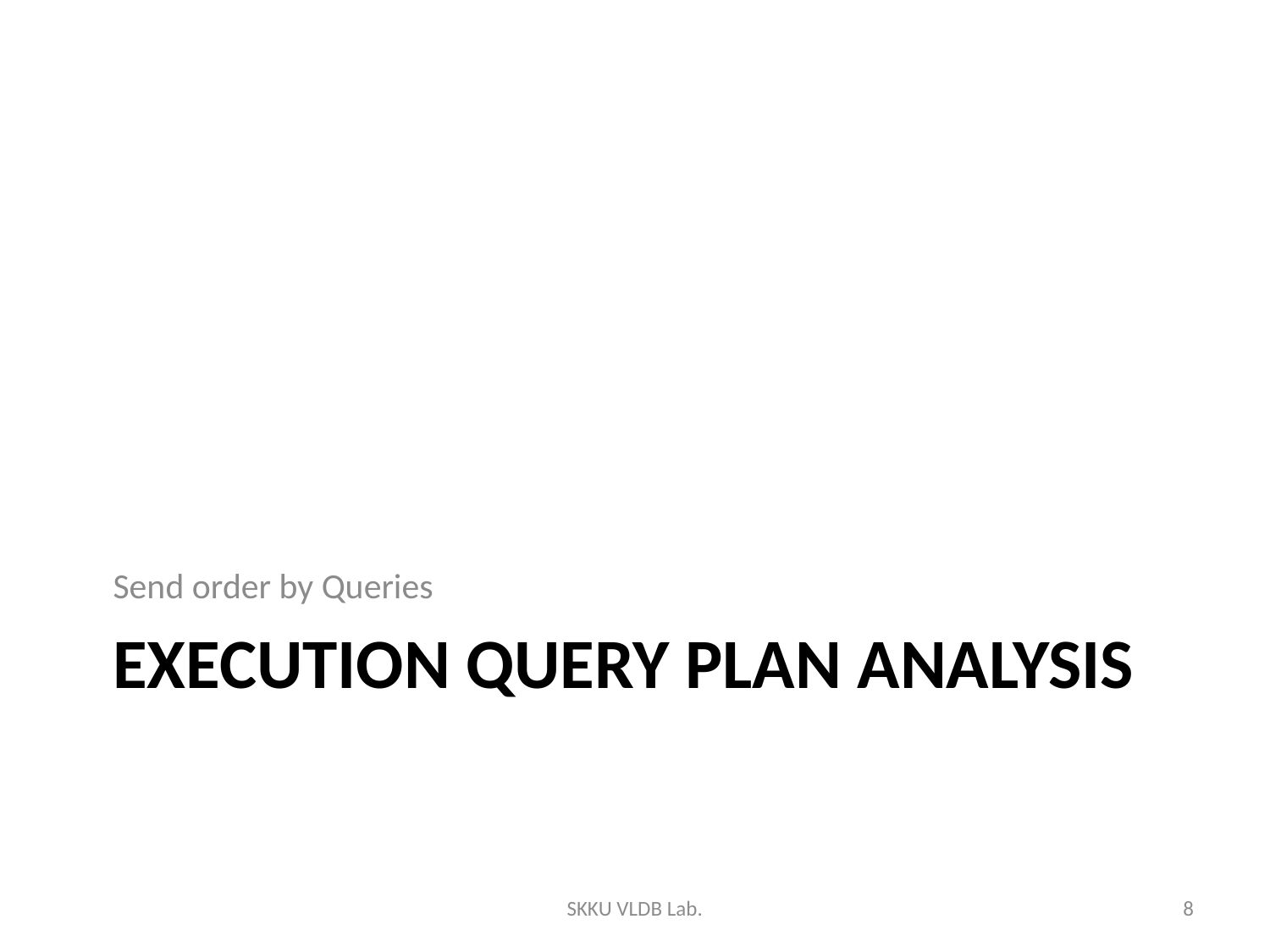

Send order by Queries
# Execution query plan analysis
SKKU VLDB Lab.
8